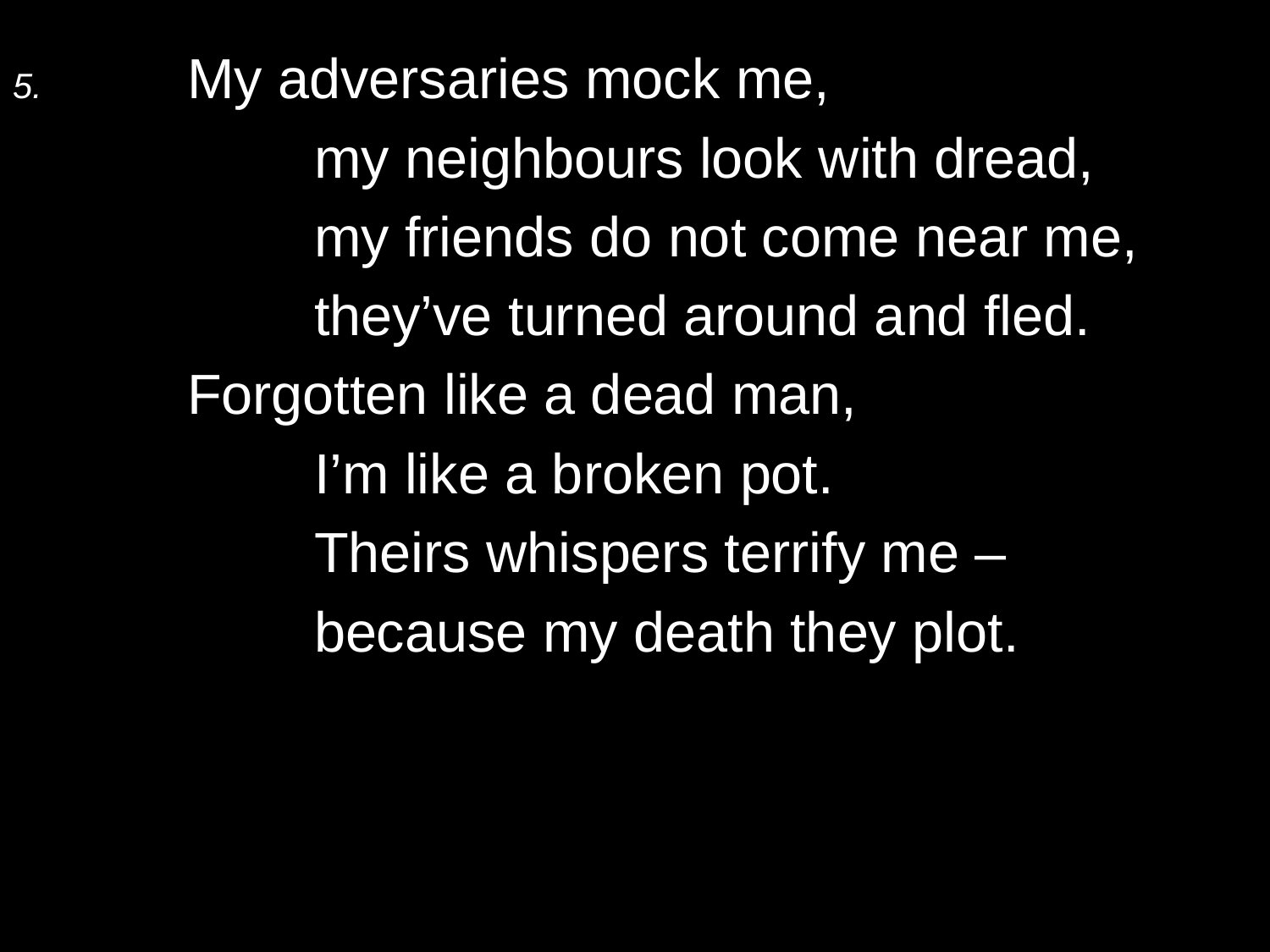

5.	My adversaries mock me,
		my neighbours look with dread,
		my friends do not come near me,
		they’ve turned around and fled.
	Forgotten like a dead man,
		I’m like a broken pot.
		Theirs whispers terrify me –
		because my death they plot.